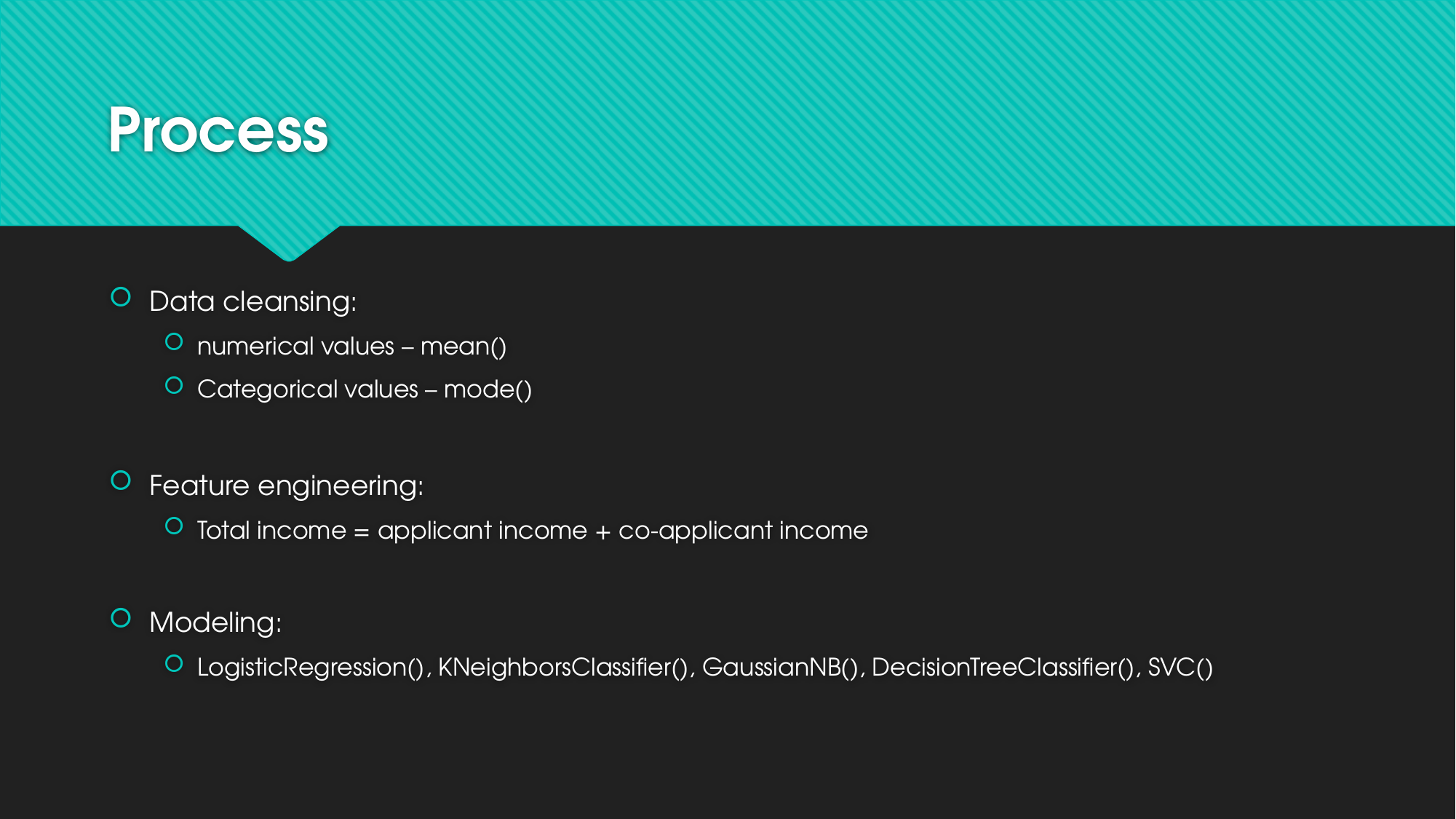

# Process
Data cleansing:
numerical values – mean()
Categorical values – mode()

Feature engineering:
Total income = applicant income + co-applicant income

Modeling:
LogisticRegression(), KNeighborsClassifier(), GaussianNB(), DecisionTreeClassifier(), SVC()